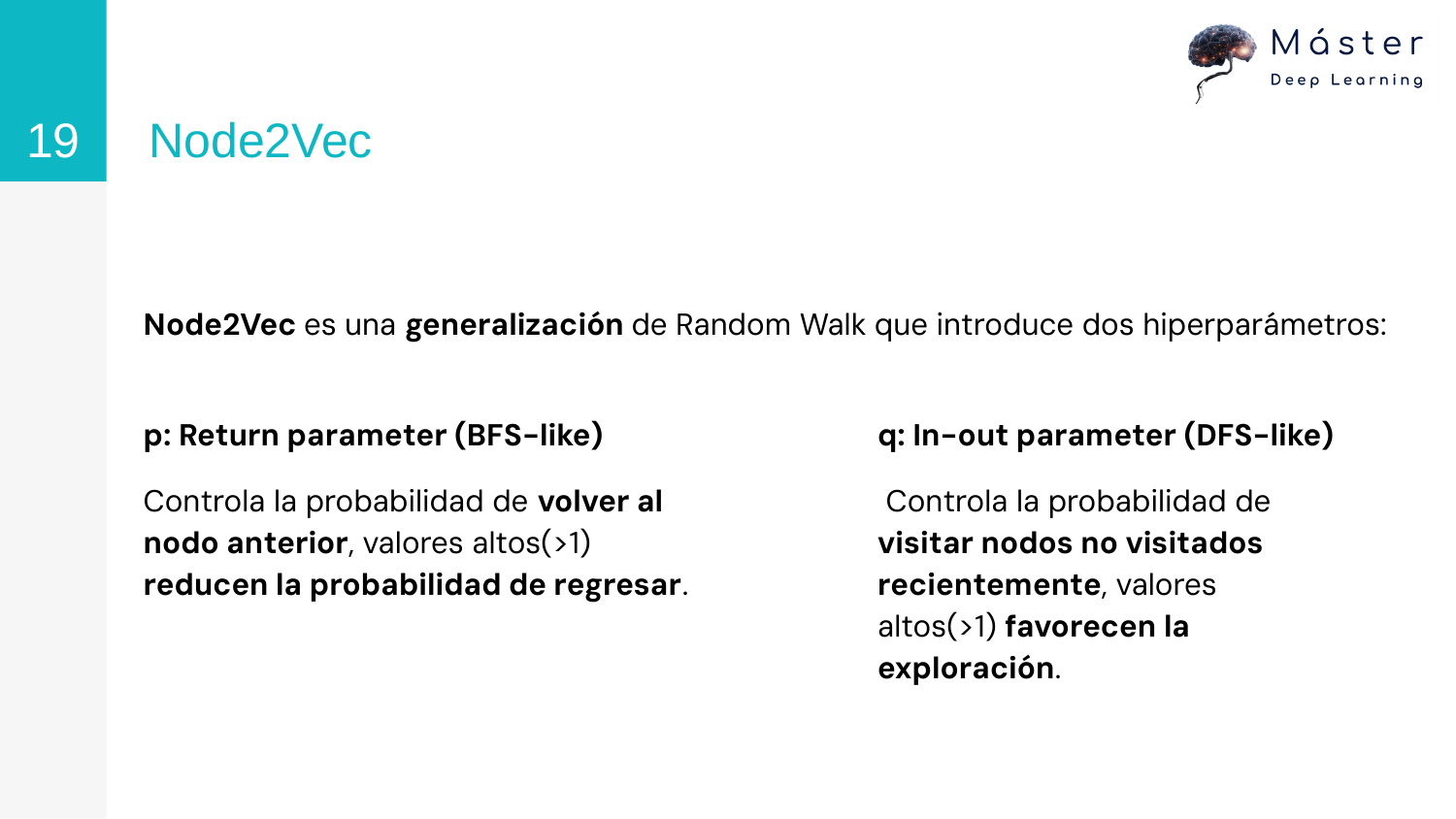

19
# Node2Vec
Node2Vec es una generalización de Random Walk que introduce dos hiperparámetros:
p: Return parameter (BFS-like)
Controla la probabilidad de volver al nodo anterior, valores altos(>1) reducen la probabilidad de regresar.
q: In-out parameter (DFS-like)
 Controla la probabilidad de visitar nodos no visitados recientemente, valores altos(>1) favorecen la exploración.